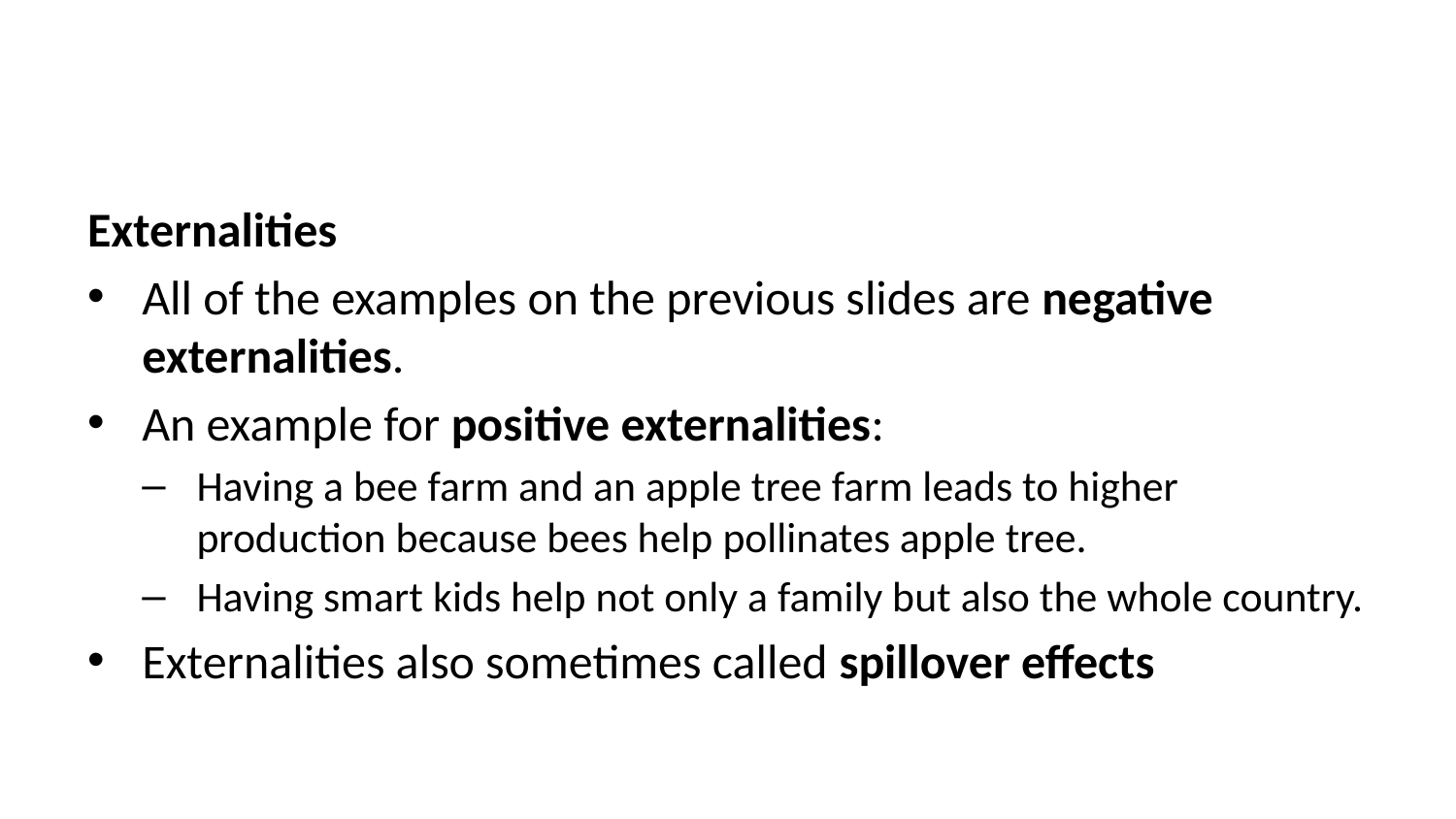

Externalities
All of the examples on the previous slides are negative externalities.
An example for positive externalities:
Having a bee farm and an apple tree farm leads to higher production because bees help pollinates apple tree.
Having smart kids help not only a family but also the whole country.
Externalities also sometimes called spillover effects